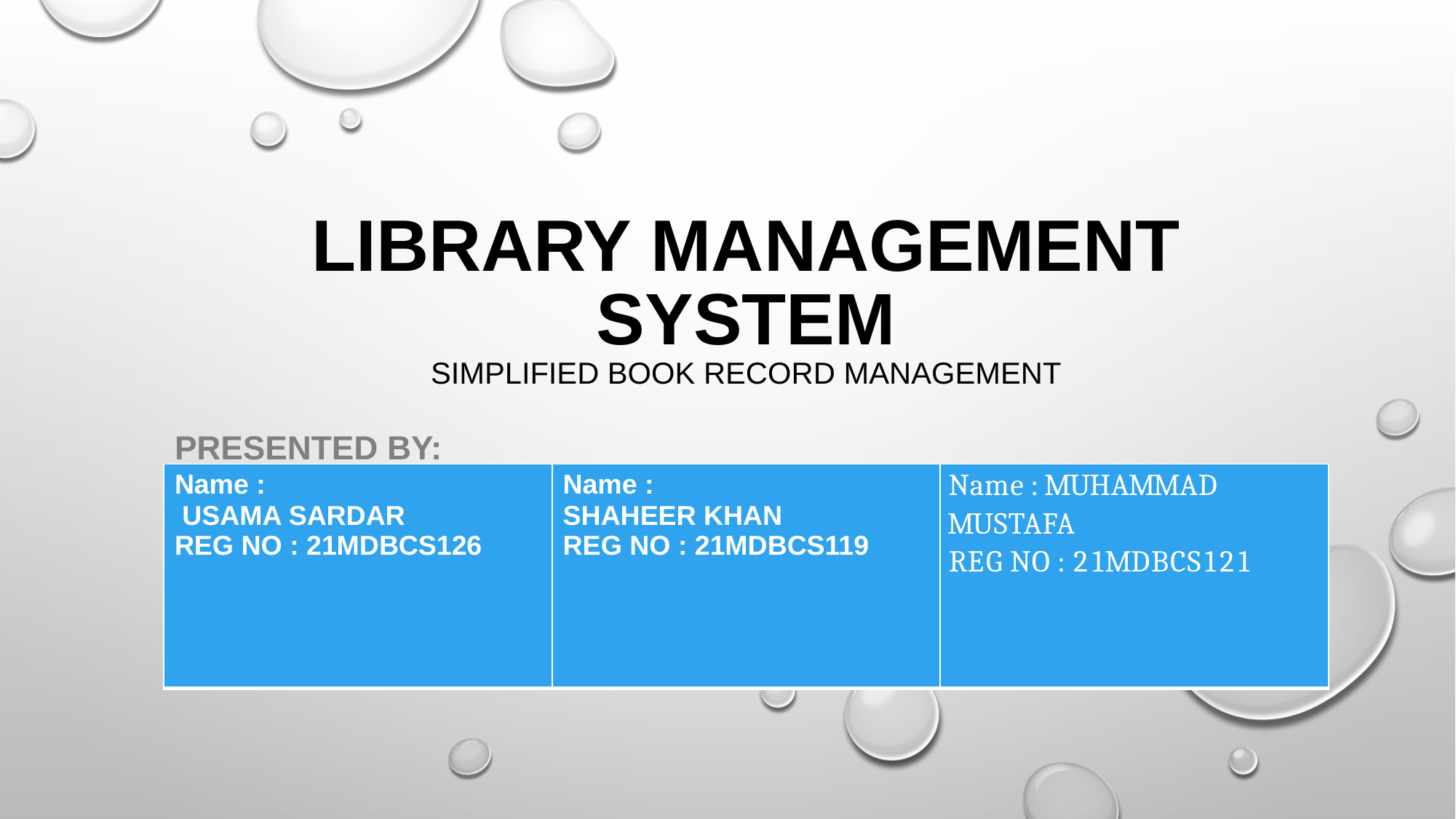

# LIBRARY MANAGEMENT SYSTEM Simplified Book Record Management
PRESENTED BY:
| Name : USAMA SARDAR REG NO : 21MDBCS126 | Name : SHAHEER KHAN REG NO : 21MDBCS119 | Name : MUHAMMAD MUSTAFA REG NO : 21MDBCS121 |
| --- | --- | --- |